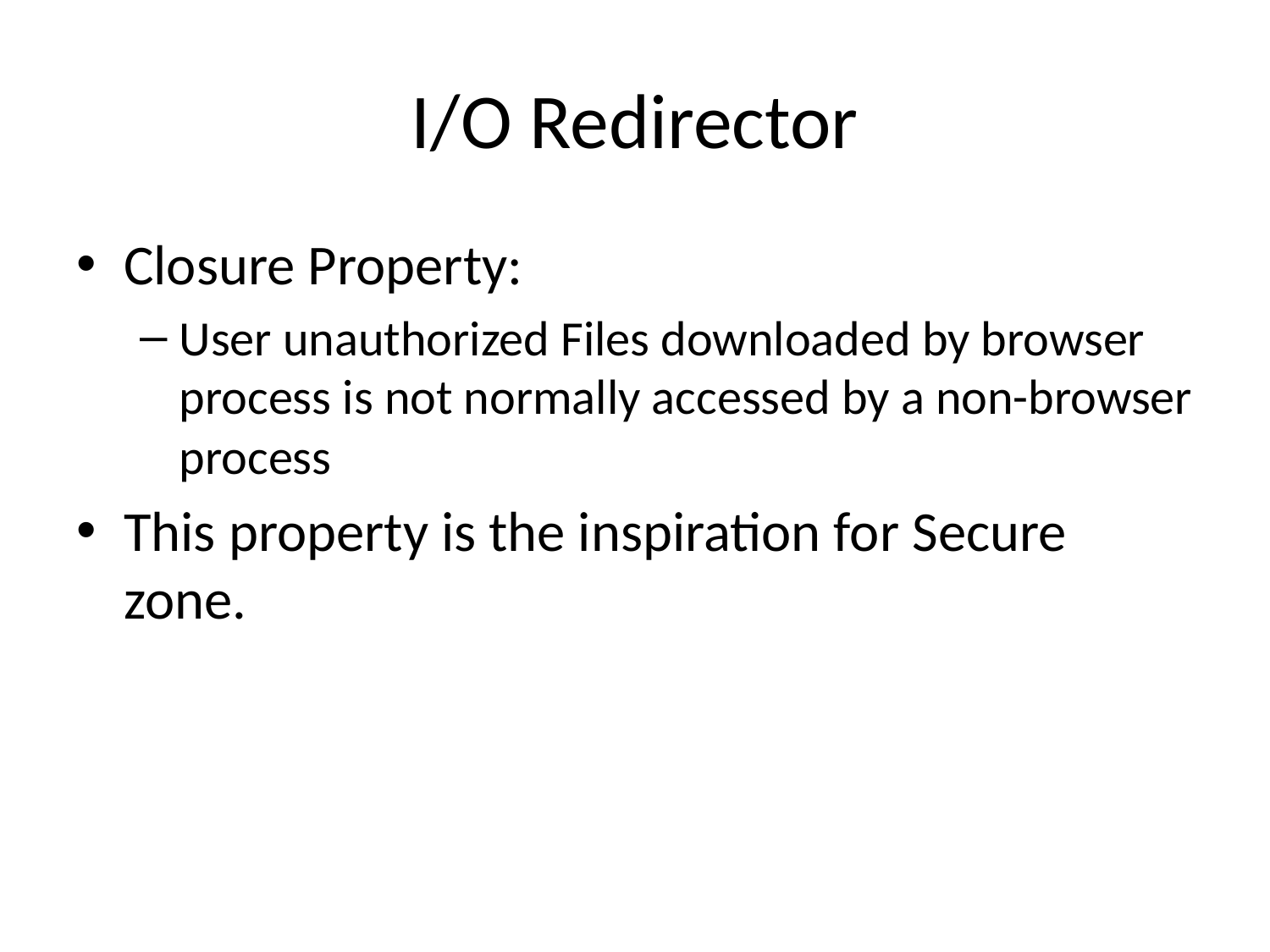

# I/O Redirector
Closure Property:
User unauthorized Files downloaded by browser process is not normally accessed by a non-browser process
This property is the inspiration for Secure zone.